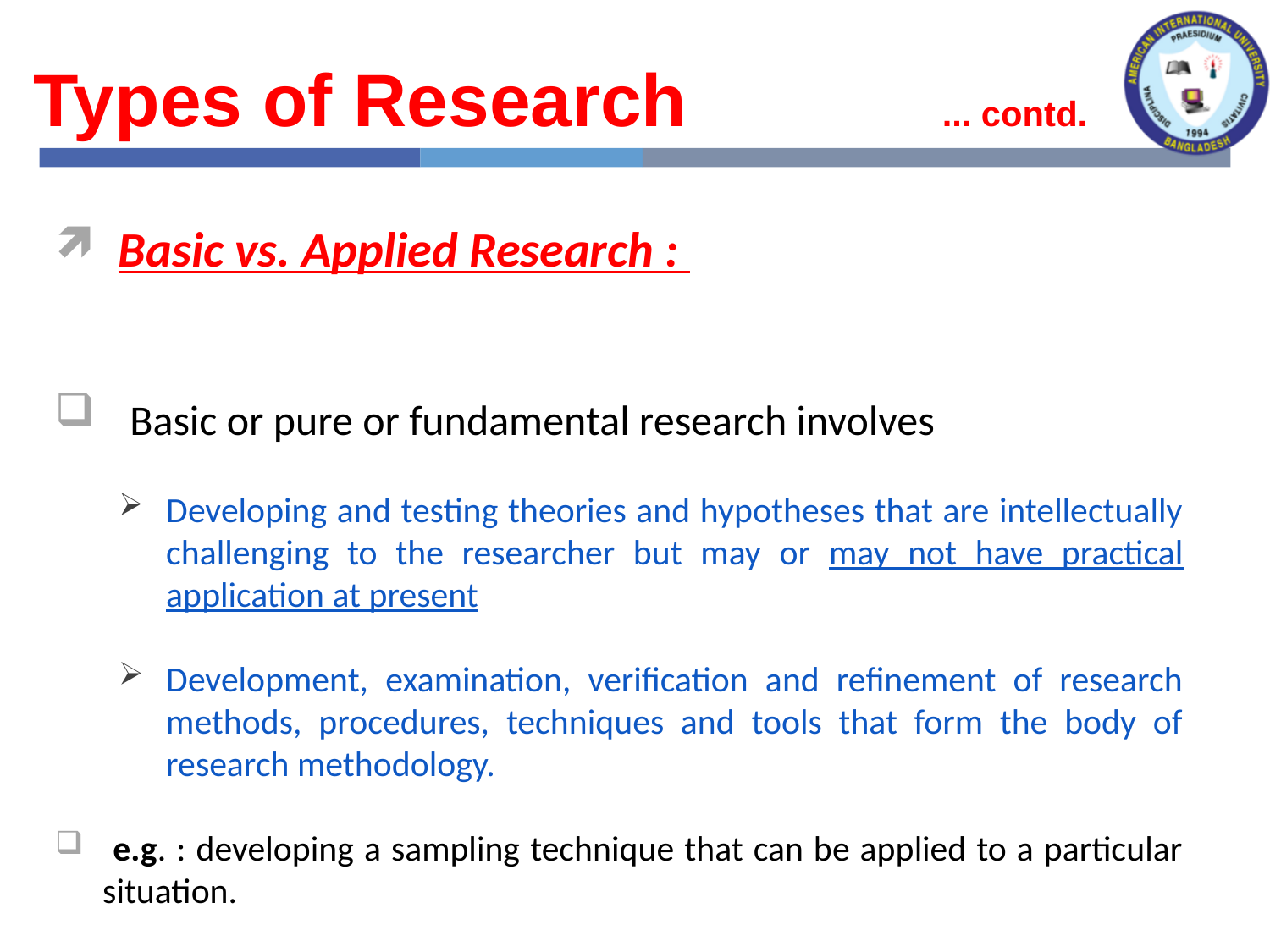

# Types of Research                	  ... contd.
Basic vs. Applied Research :

 Basic or pure or fundamental research involves
Developing and testing theories and hypotheses that are intellectually challenging to the researcher but may or may not have practical application at present
Development, examination, verification and refinement of research methods, procedures, techniques and tools that form the body of research methodology.
 e.g. : developing a sampling technique that can be applied to a particular situation.